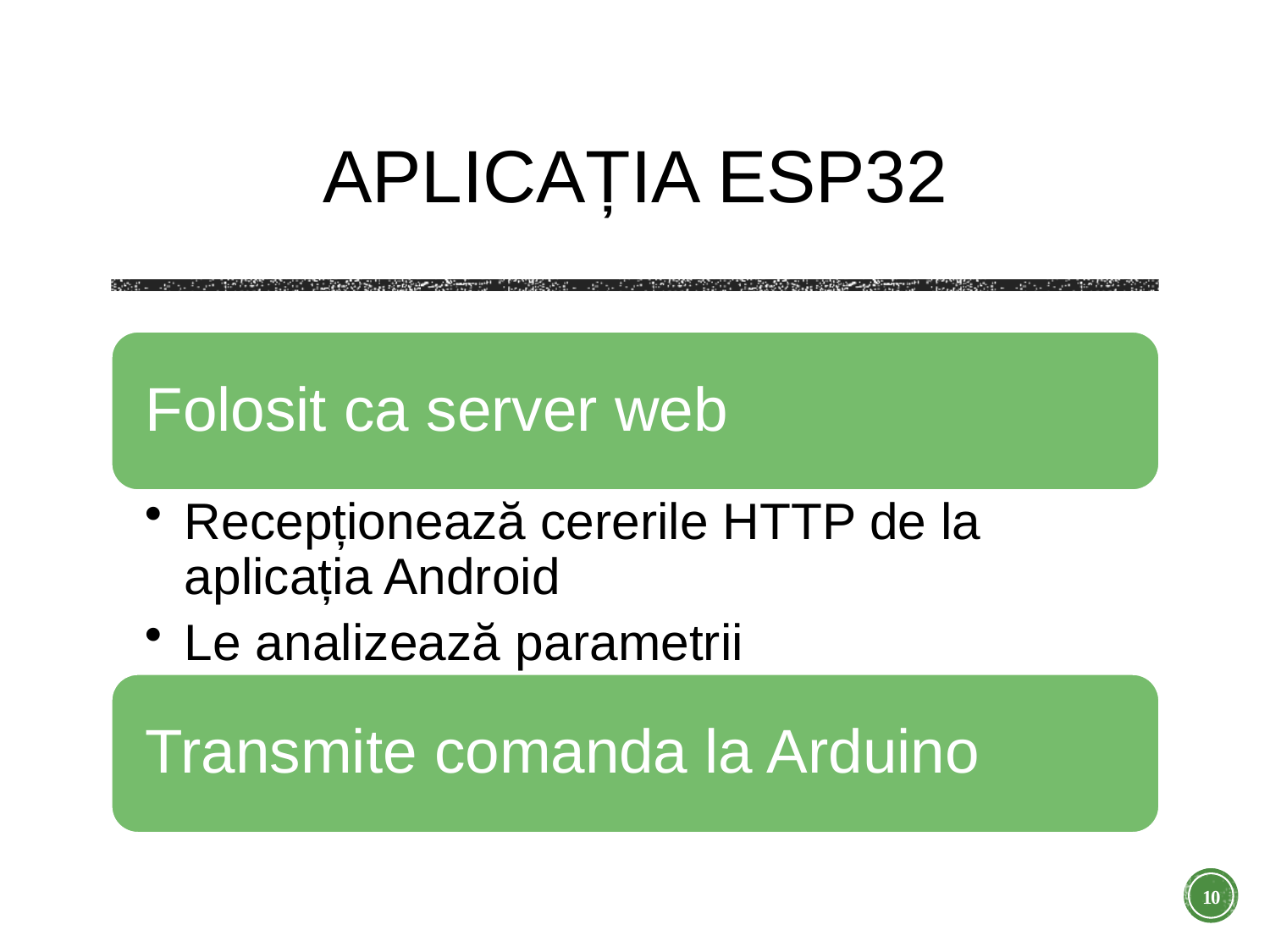

# Aplicația ESP32

Folosit ca server web
Recepționează cererile HTTP de la aplicația Android
Le analizează parametrii
Transmite comanda la Arduino
10